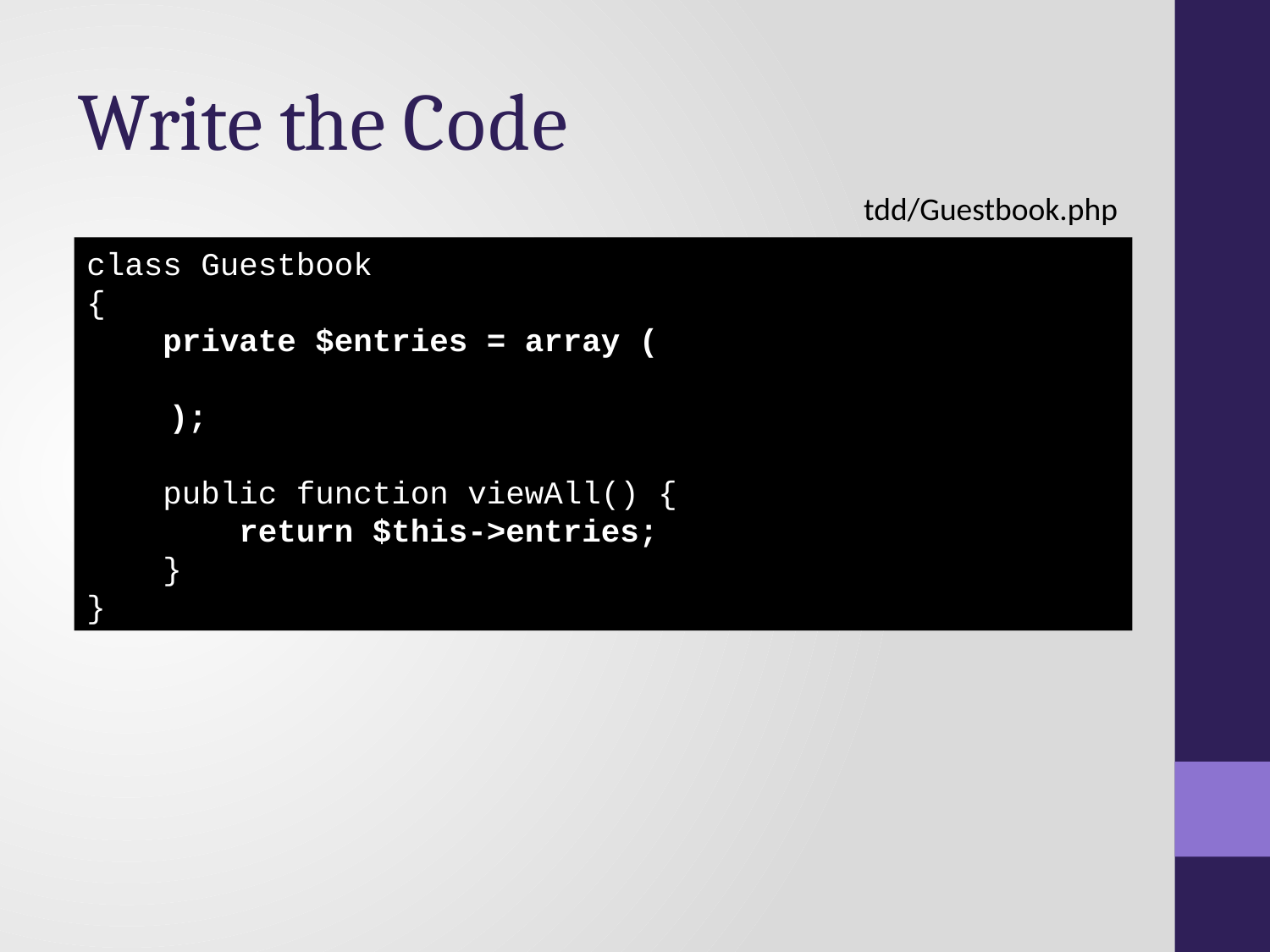

# Write the Code
tdd/Guestbook.php
class Guestbook
{
    private $entries = array (

	 );

    public function viewAll() {
        return $this->entries;
    }
}